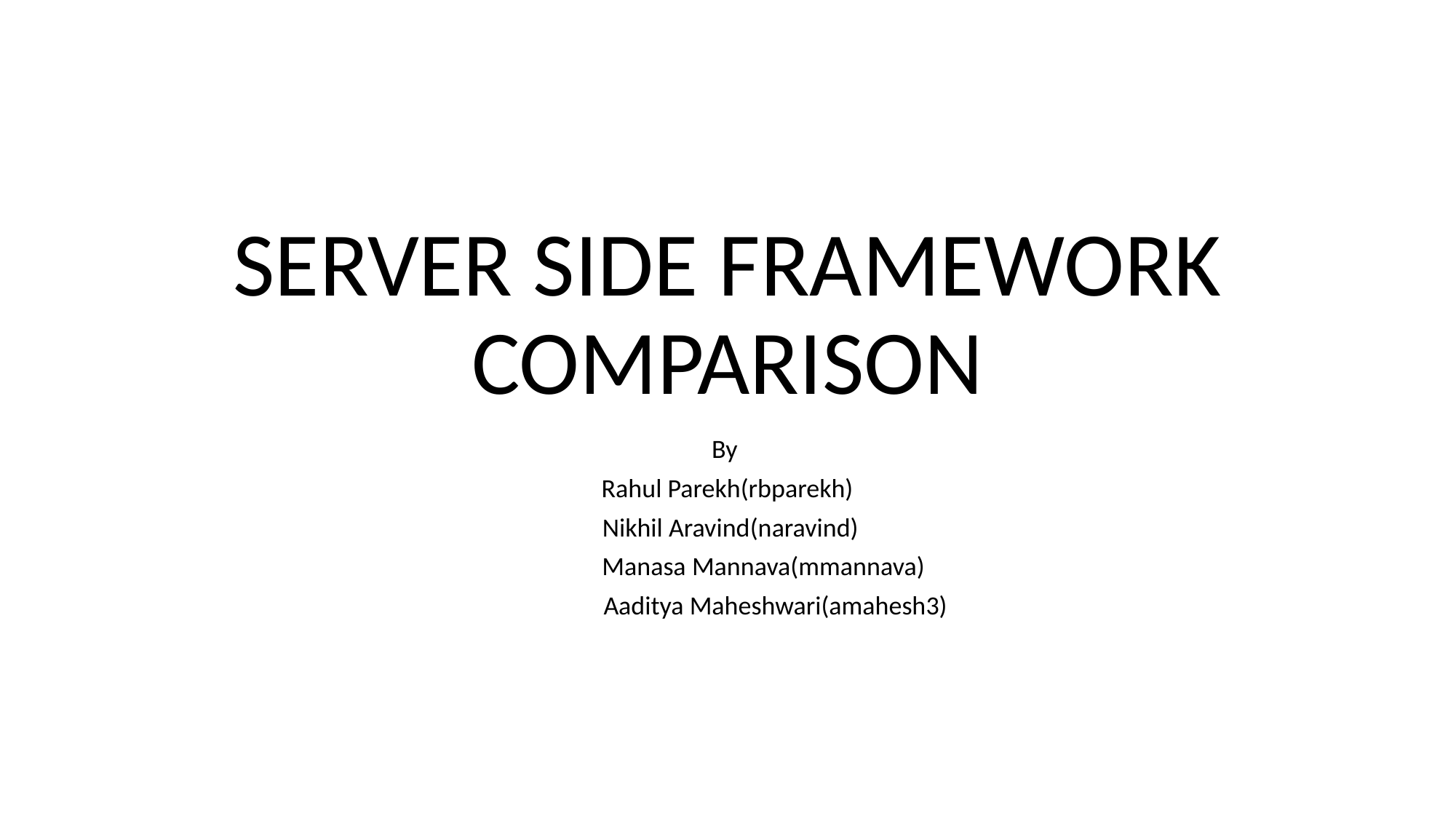

# SERVER SIDE FRAMEWORK COMPARISON
By
Rahul Parekh(rbparekh)
 Nikhil Aravind(naravind)
            Manasa Mannava(mmannava)
                Aaditya Maheshwari(amahesh3)